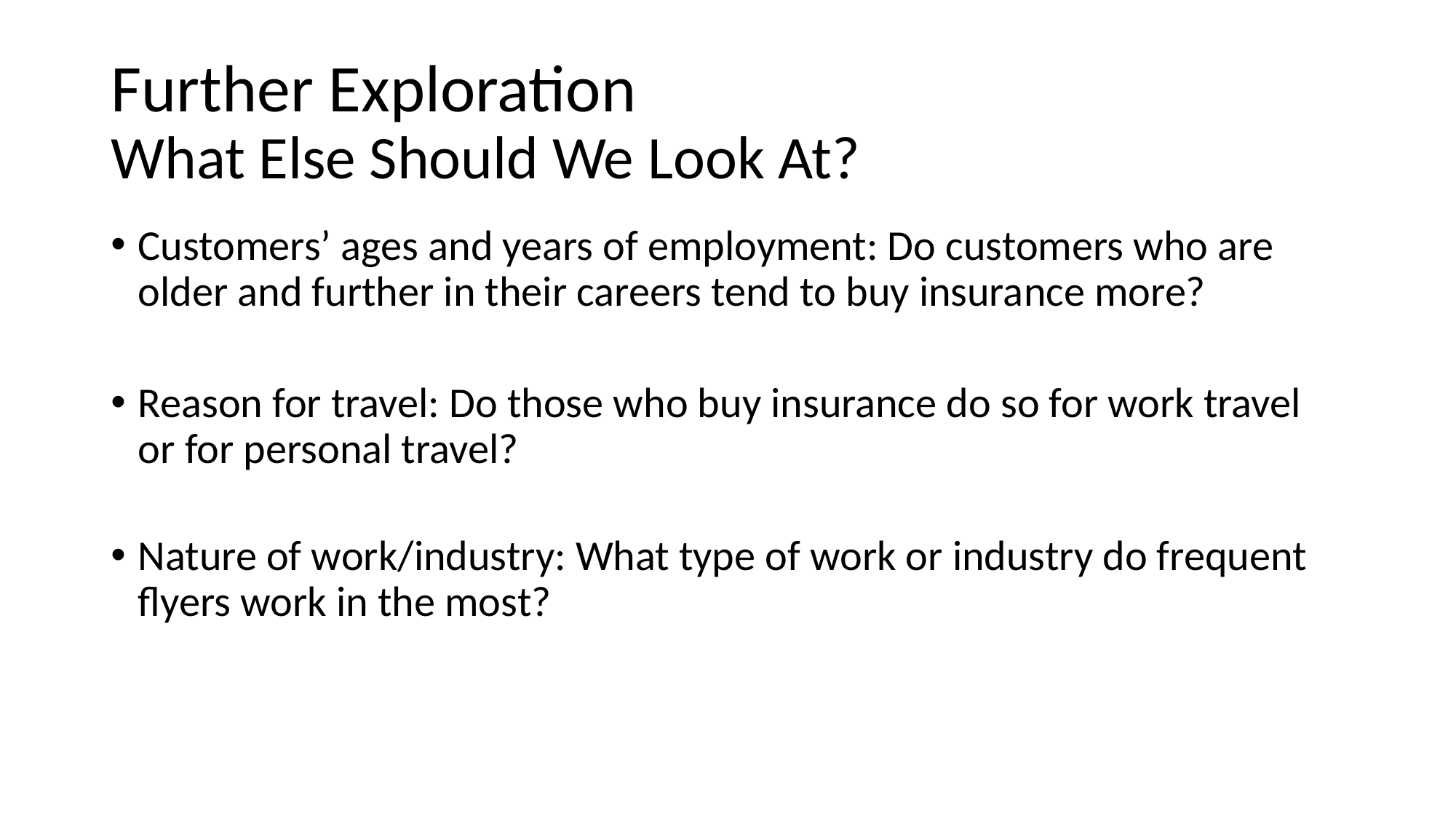

# Further Exploration What Else Should We Look At?
Customers’ ages and years of employment: Do customers who are older and further in their careers tend to buy insurance more?
Reason for travel: Do those who buy insurance do so for work travel or for personal travel?
Nature of work/industry: What type of work or industry do frequent flyers work in the most?